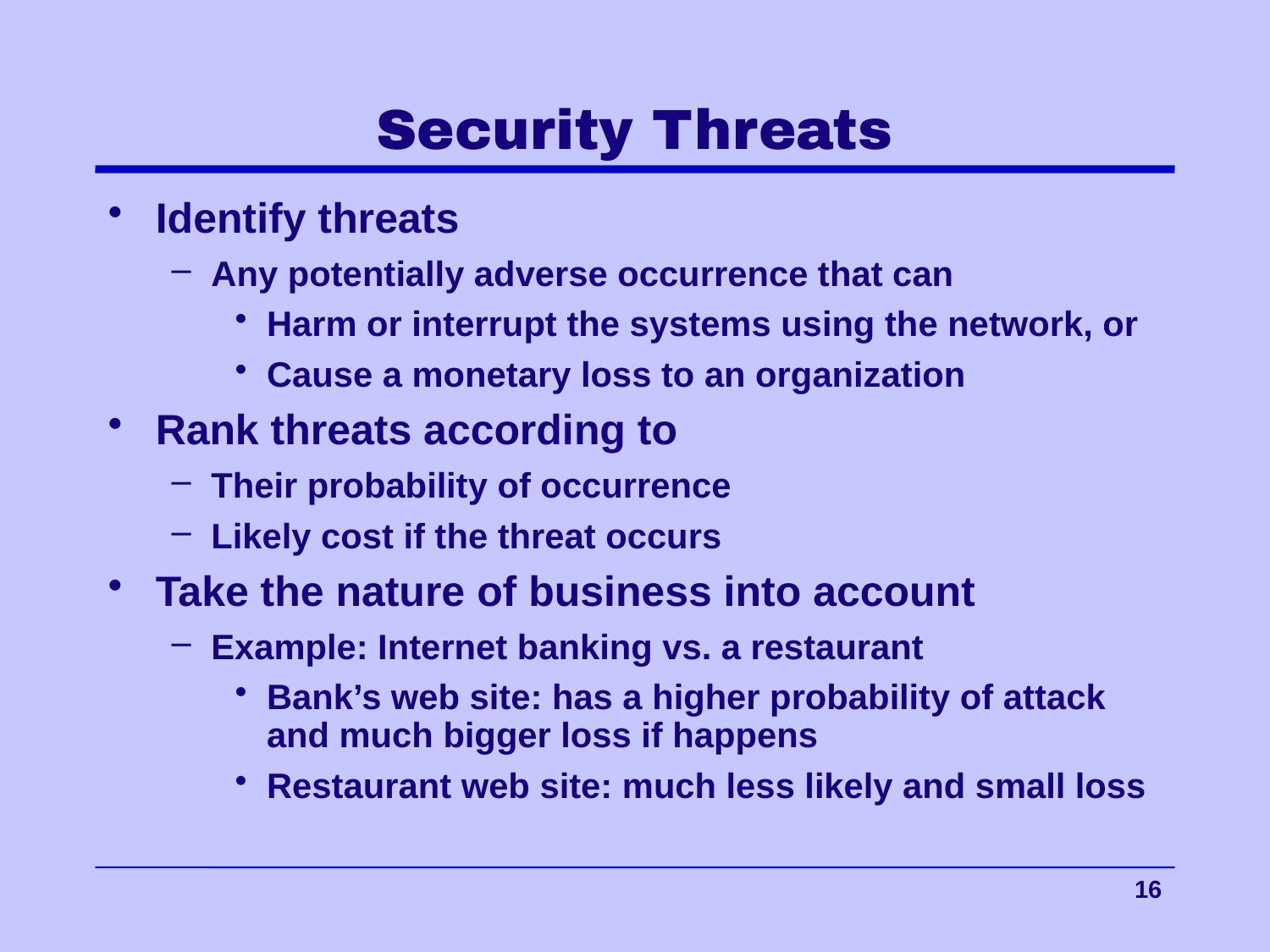

# Security Threats
Identify threats
Any potentially adverse occurrence that can
Harm or interrupt the systems using the network, or
Cause a monetary loss to an organization
Rank threats according to
Their probability of occurrence
Likely cost if the threat occurs
Take the nature of business into account
Example: Internet banking vs. a restaurant
Bank’s web site: has a higher probability of attack and much bigger loss if happens
Restaurant web site: much less likely and small loss
 16